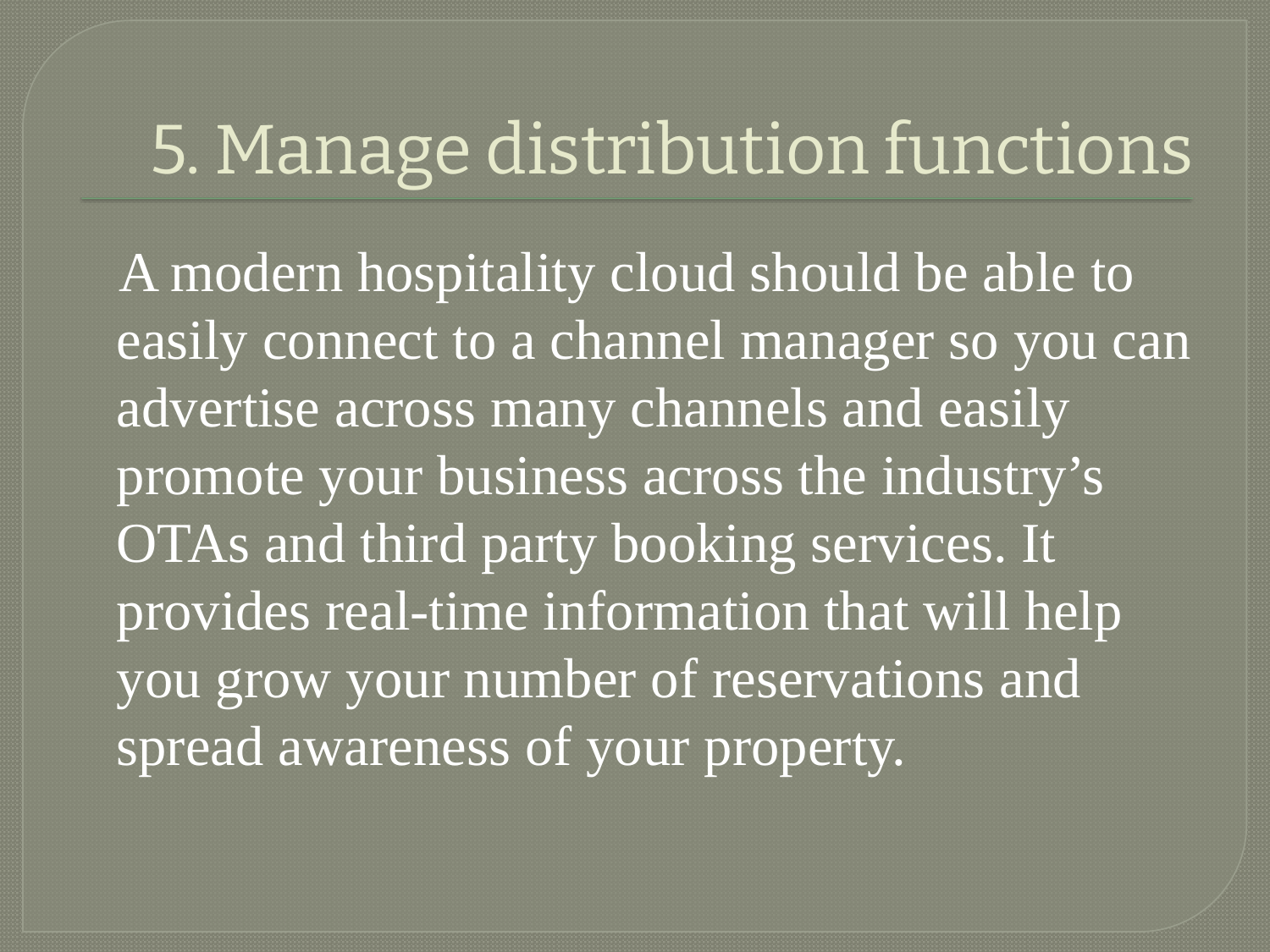

# 5. Manage distribution functions
   A modern hospitality cloud should be able to easily connect to a channel manager so you can advertise across many channels and easily promote your business across the industry’s OTAs and third party booking services. It provides real-time information that will help you grow your number of reservations and spread awareness of your property.